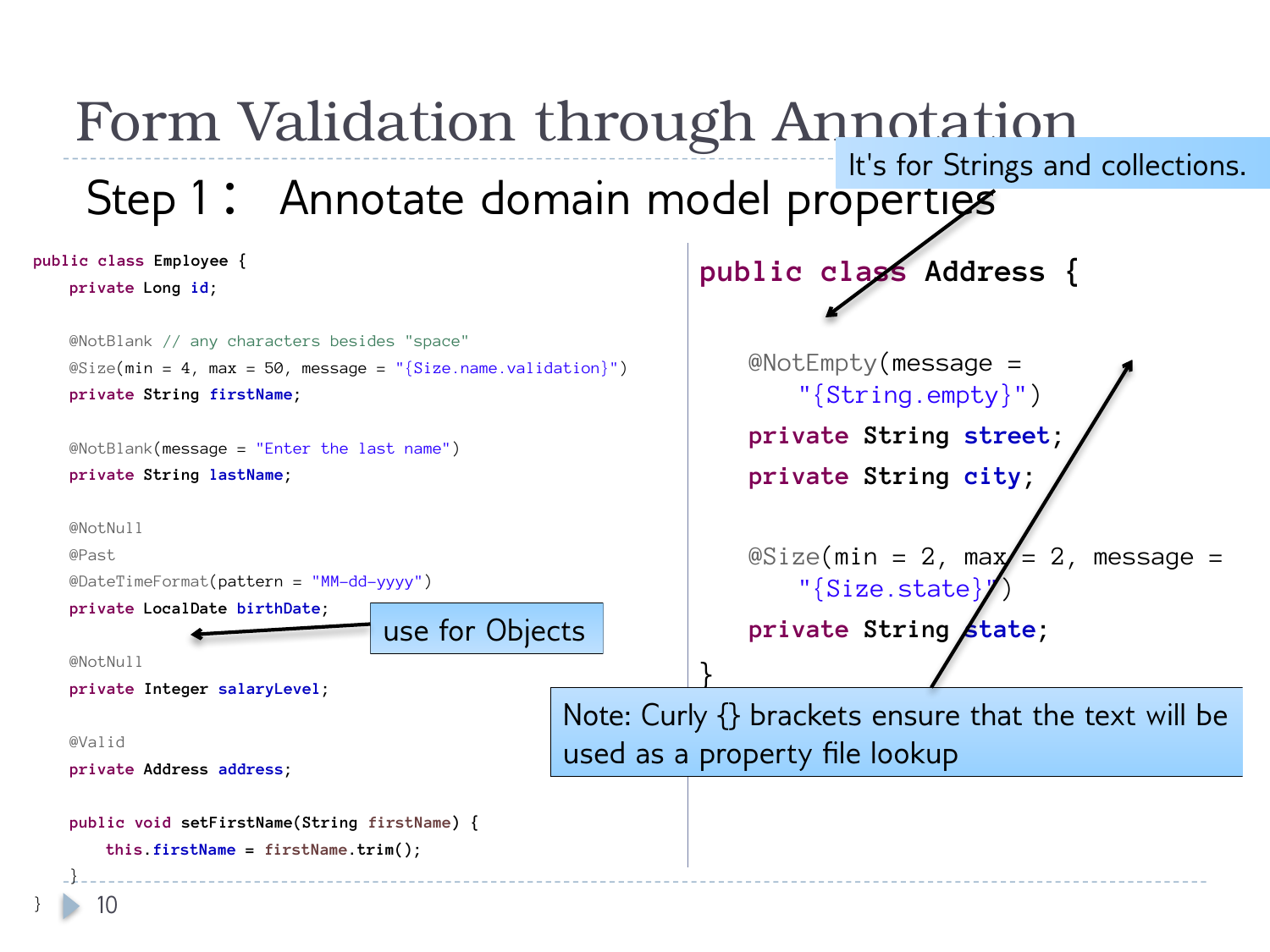

# Form Validation through Annotation
It's for Strings and collections.
Step 1：Annotate domain model properties

public class Employee {
private Long id;

@NotBlank // any characters besides "space"
@Size(min = 4, max = 50, message = "{Size.name.validation}")
private String firstName;

@NotBlank(message = "Enter the last name")
private String lastName;

@NotNull
@Past
@DateTimeFormat(pattern = "MM-dd-yyyy")
private LocalDate birthDate;

@NotNull
private Integer salaryLevel;

@Valid
private Address address;

public void setFirstName(String firstName) {
	this.firstName = firstName.trim();
}
}

public class Address {

@NotEmpty(message = "{String.empty}")
private String street;
private String city;

@Size(min = 2, max = 2, message = "{Size.state}")
private String state;
}
use for Objects
Note: Curly {} brackets ensure that the text will be used as a property file lookup
10